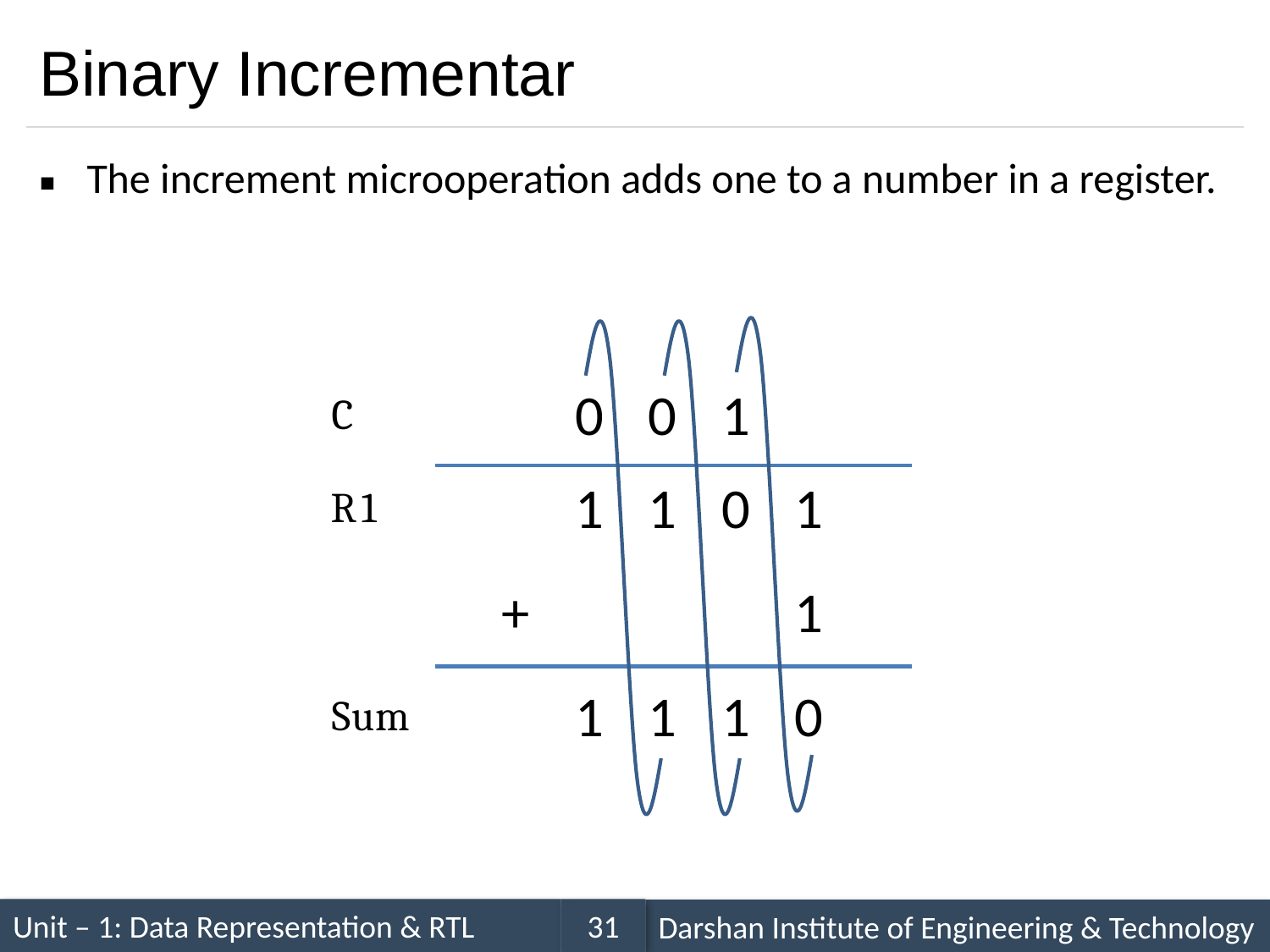

# Binary Incrementar
The increment microoperation adds one to a number in a register.

0
1
0
C
1
0
1
1
R1
+
1
1
1
0
1
Sum